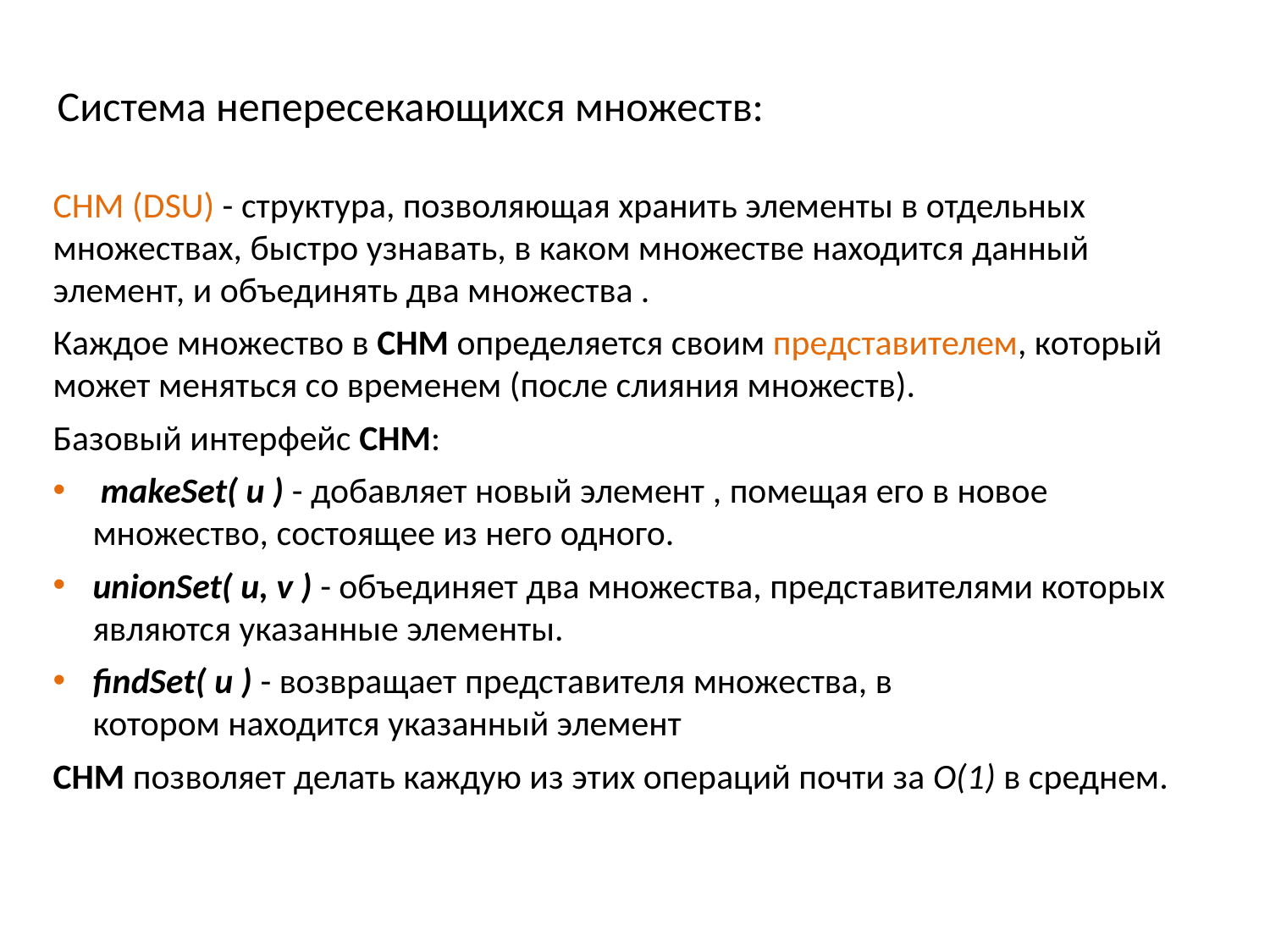

Система непересекающихся множеств:
СНМ (DSU) - структура, позволяющая хранить элементы в отдельных множествах, быстро узнавать, в каком множестве находится данный элемент, и объединять два множества .

Каждое множество в СНМ определяется своим представителем, который может меняться со временем (после слияния множеств).

Базовый интерфейс СНМ:

 makeSet( u ) - добавляет новый элемент , помещая его в новое множество, состоящее из него одного.

unionSet( u, v ) - объединяет два множества, представителями которых являются указанные элементы.

findSet( u ) - возвращает представителя множества, в котором находится указанный элемент

СНМ позволяет делать каждую из этих операций почти за O(1) в среднем.